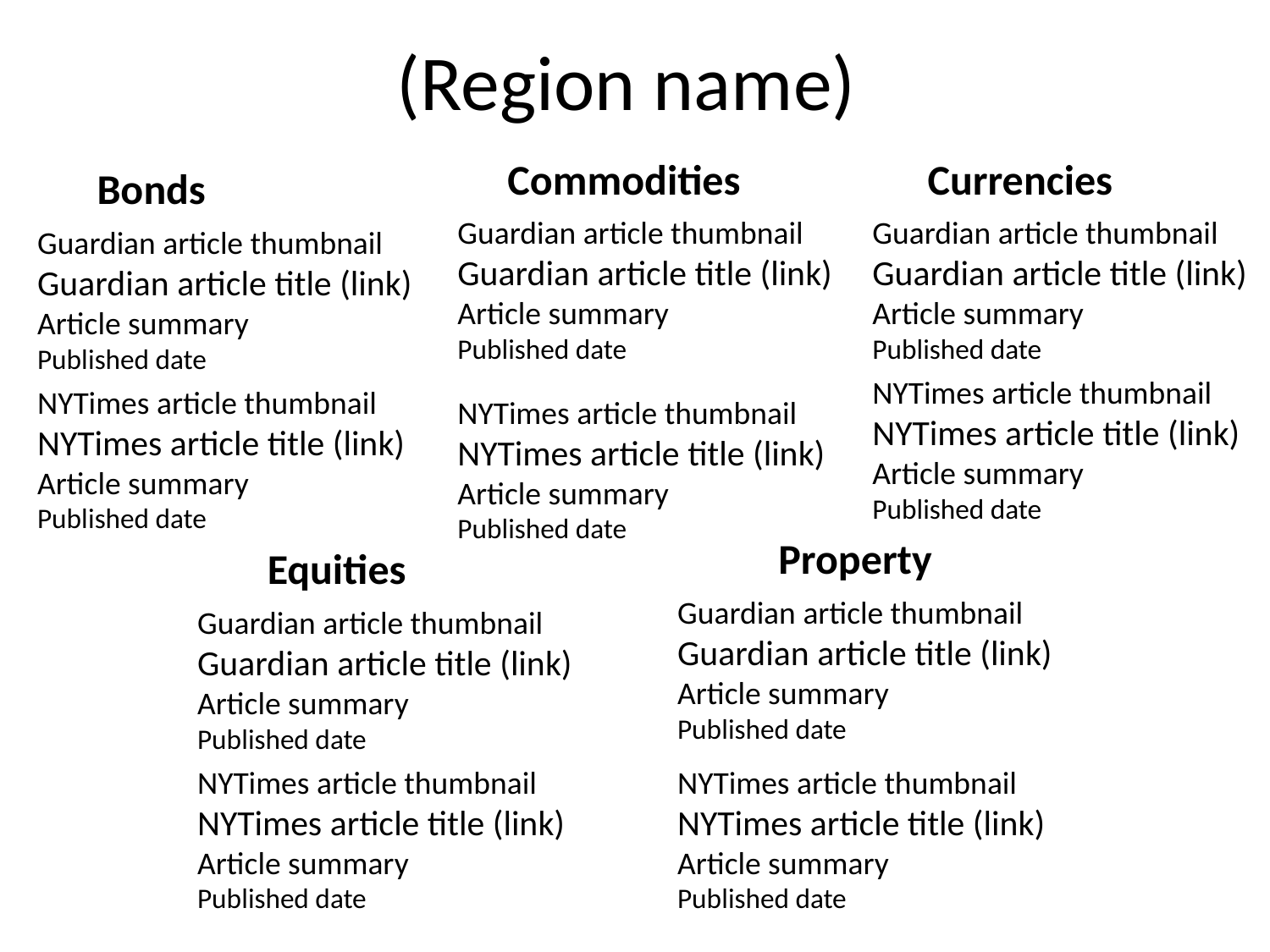

# (Region name)
Commodities
Currencies
Bonds
Guardian article thumbnail
Guardian article title (link)
Article summary
Published date
Guardian article thumbnail
Guardian article title (link)
Article summary
Published date
Guardian article thumbnail
Guardian article title (link)
Article summary
Published date
NYTimes article thumbnail
NYTimes article title (link)
Article summary
Published date
NYTimes article thumbnail
NYTimes article title (link)
Article summary
Published date
NYTimes article thumbnail
NYTimes article title (link)
Article summary
Published date
Property
Equities
Guardian article thumbnail
Guardian article title (link)
Article summary
Published date
Guardian article thumbnail
Guardian article title (link)
Article summary
Published date
NYTimes article thumbnail
NYTimes article title (link)
Article summary
Published date
NYTimes article thumbnail
NYTimes article title (link)
Article summary
Published date